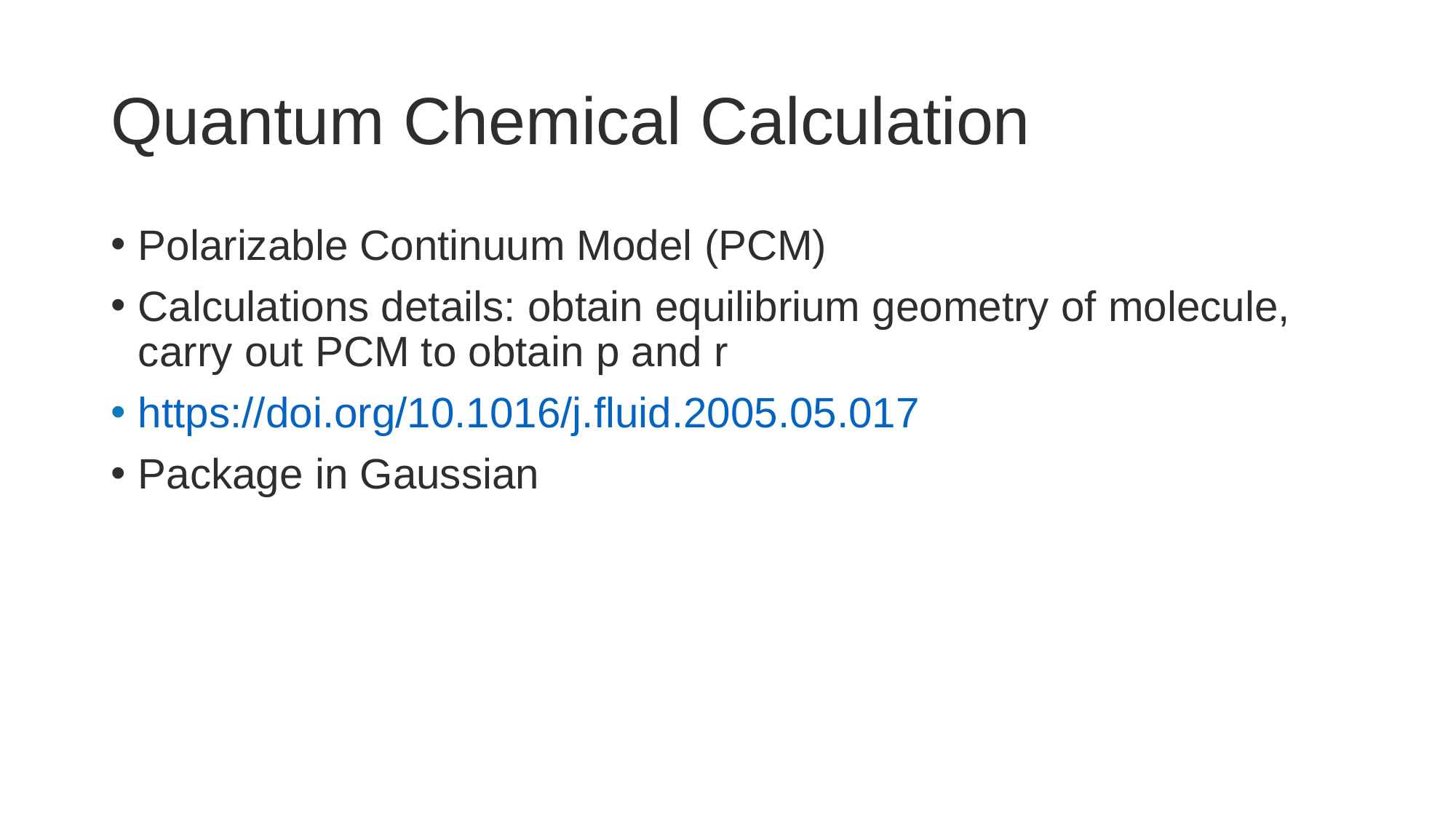

# Quantum Chemical Calculation
Polarizable Continuum Model (PCM)
Calculations details: obtain equilibrium geometry of molecule, carry out PCM to obtain p and r
https://doi.org/10.1016/j.fluid.2005.05.017
Package in Gaussian